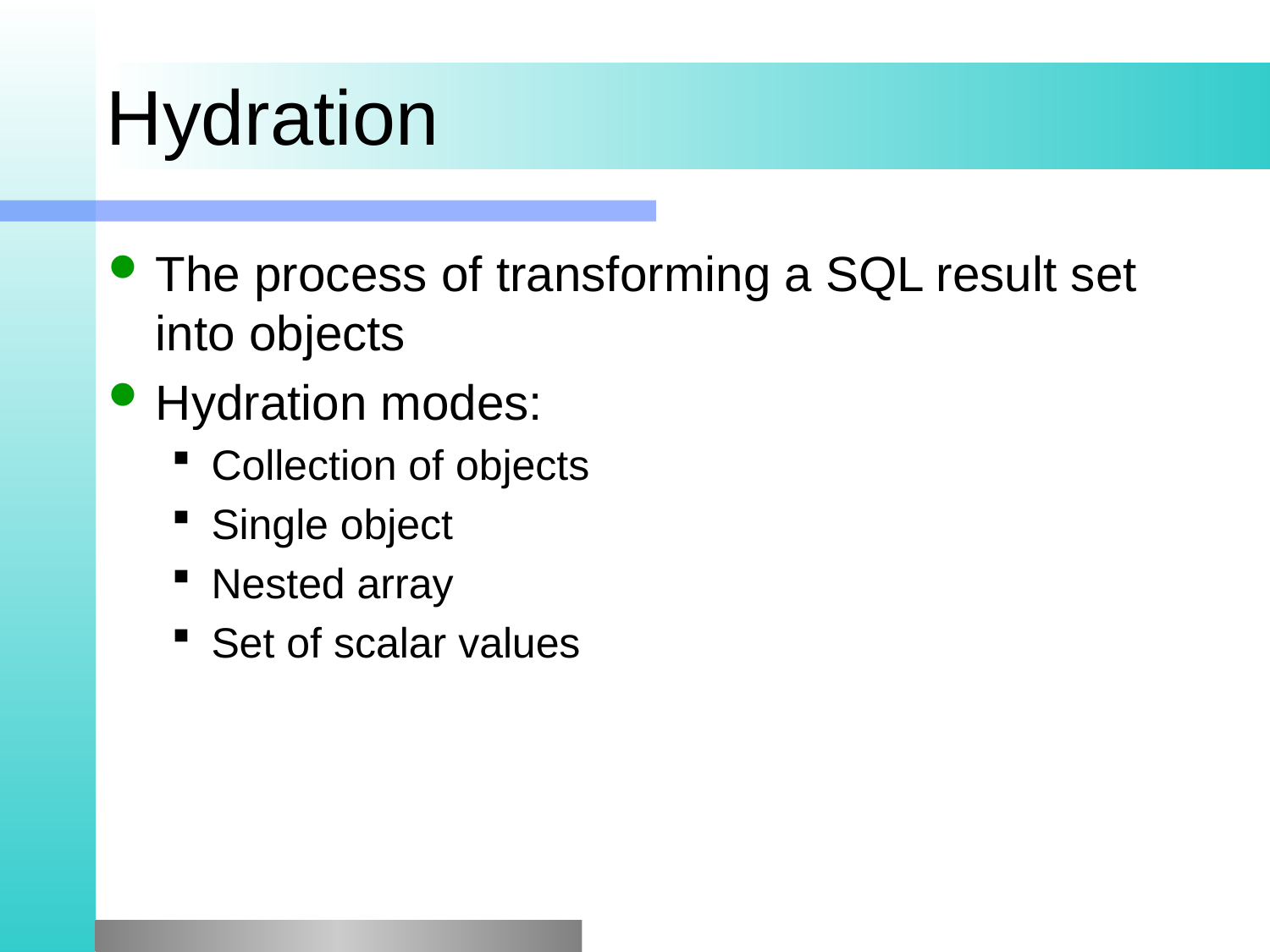

# Hydration
The process of transforming a SQL result set into objects
Hydration modes:
Collection of objects
Single object
Nested array
Set of scalar values